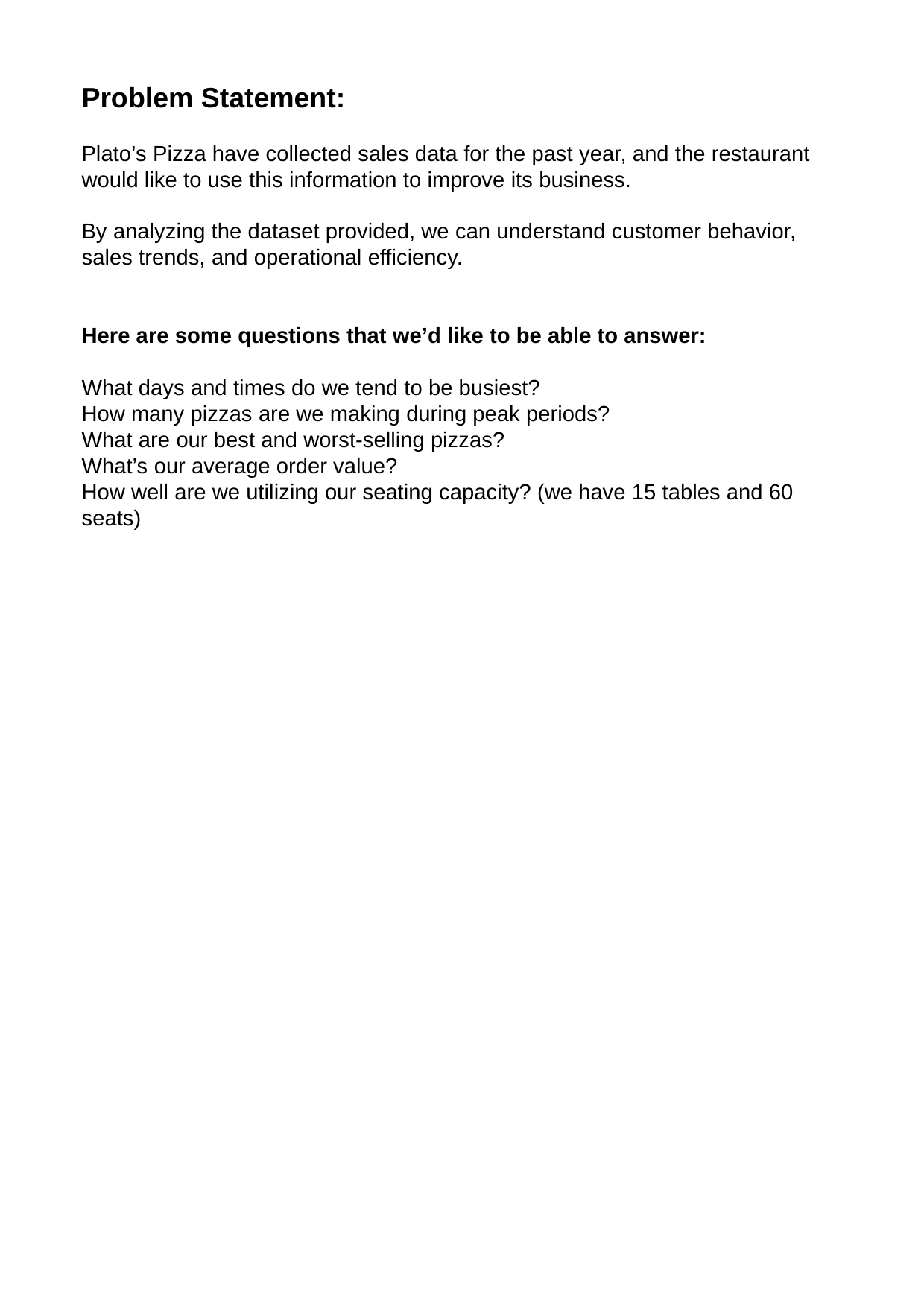

Problem Statement:
Plato’s Pizza have collected sales data for the past year, and the restaurant would like to use this information to improve its business.

By analyzing the dataset provided, we can understand customer behavior, sales trends, and operational efficiency.

Here are some questions that we’d like to be able to answer:

What days and times do we tend to be busiest?
How many pizzas are we making during peak periods?
What are our best and worst-selling pizzas?
What’s our average order value?
How well are we utilizing our seating capacity? (we have 15 tables and 60 seats)